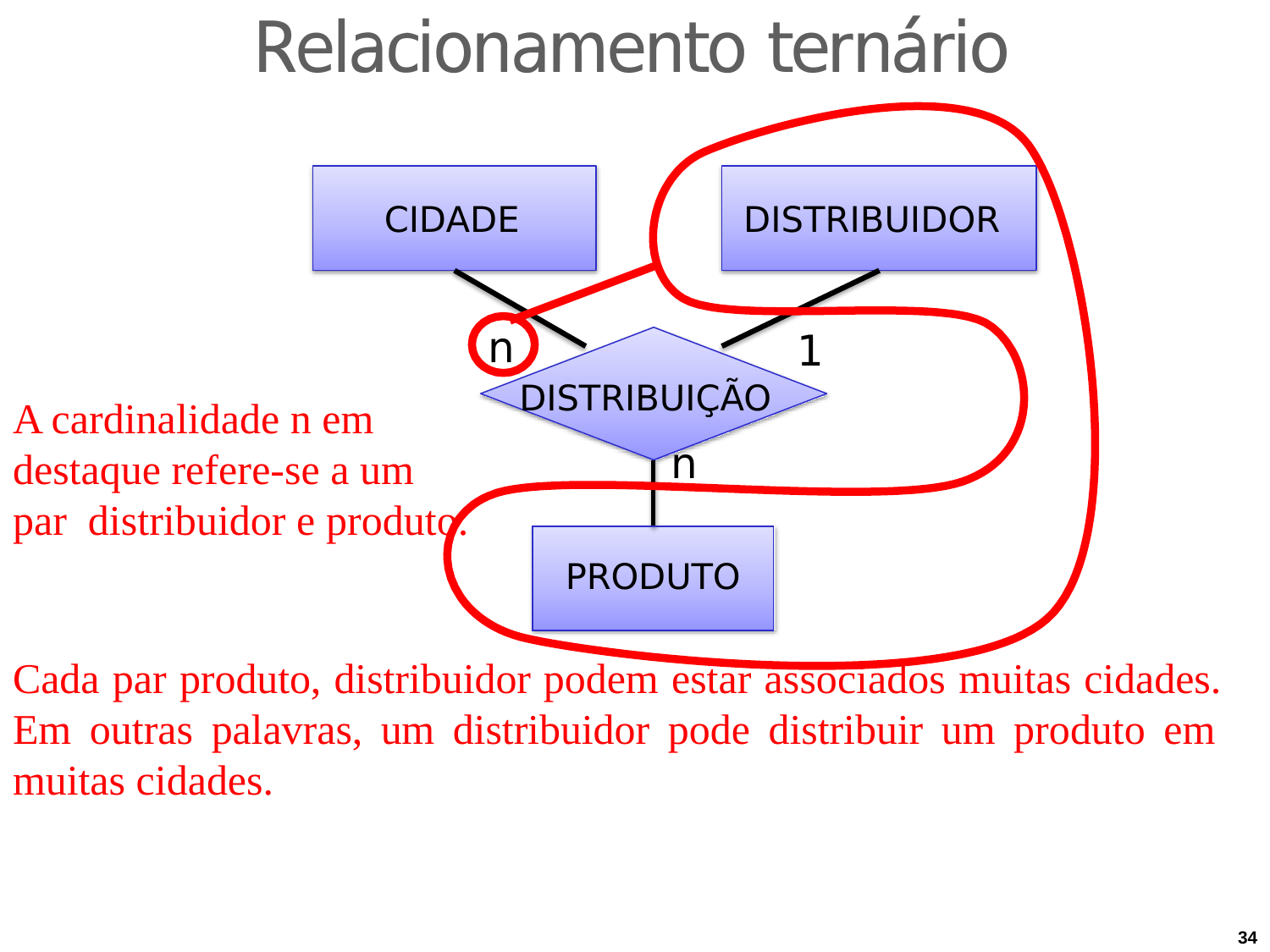

# Relacionamento ternário

CIDADE
DISTRIBUIDOR

n
1

DISTRIBUIÇÃO
A cardinalidade n em  destaque refere-se a um par  distribuidor e produto.

|  | n |
| --- | --- |
| PRODUTO |  |

Cada par produto, distribuidor podem estar associados muitas cidades.  Em outras palavras, um distribuidor pode distribuir um produto em  muitas cidades.
34